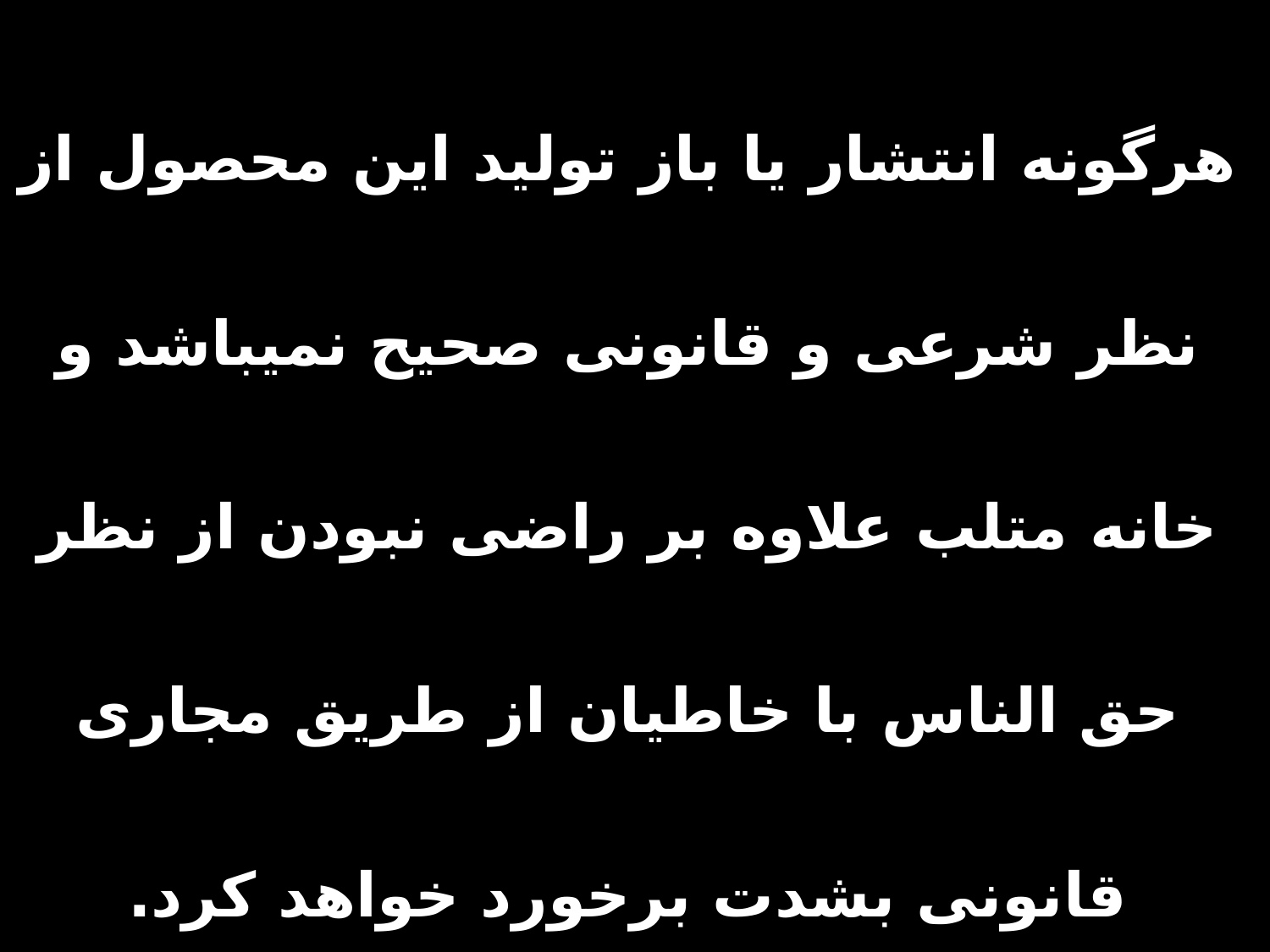

هرگونه انتشار یا باز تولید این محصول از نظر شرعی و قانونی صحیح نمیباشد و خانه متلب علاوه بر راضی نبودن از نظر حق الناس با خاطیان از طریق مجاری قانونی بشدت برخورد خواهد کرد.